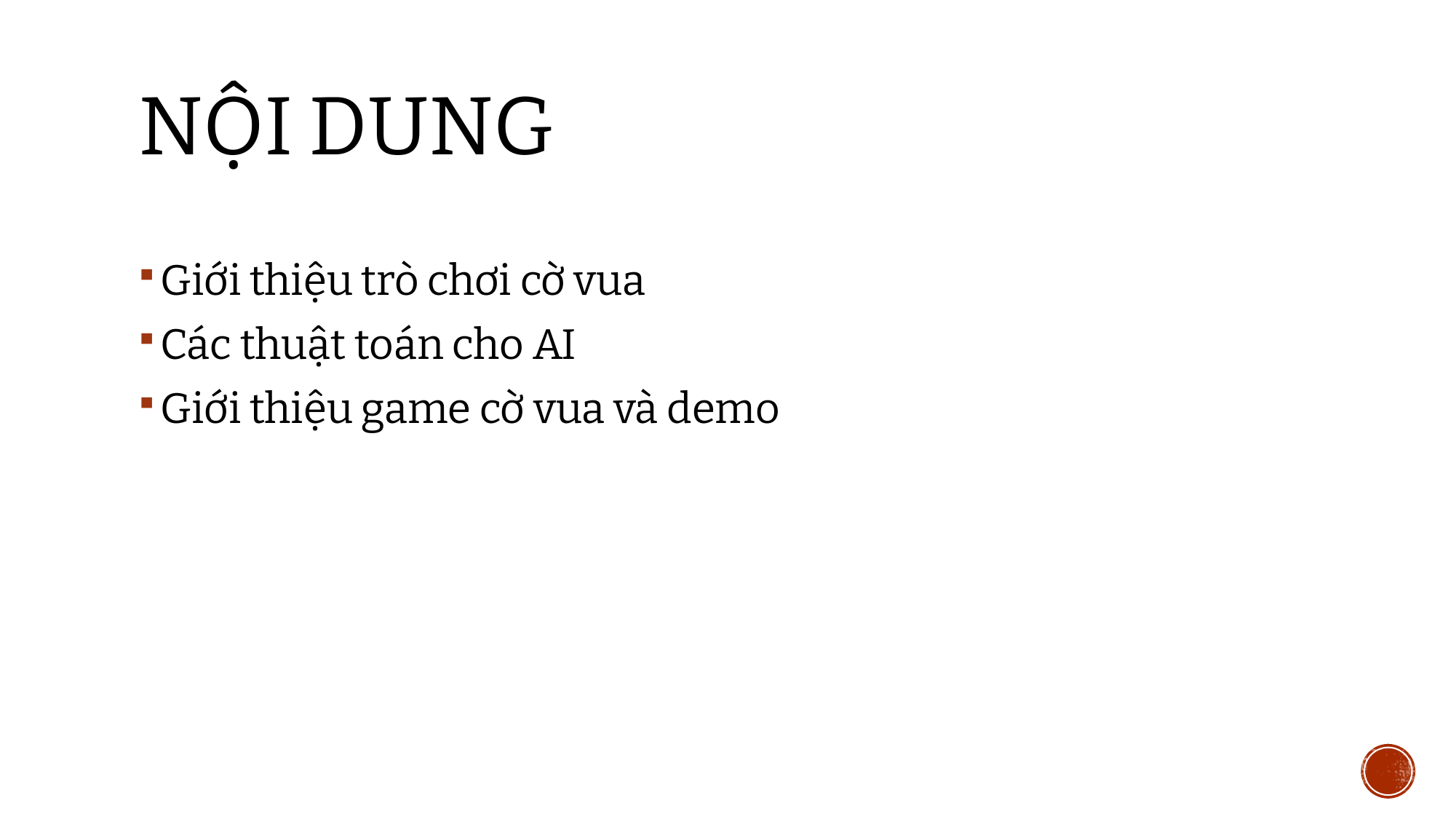

# Nội dung
Giới thiệu trò chơi cờ vua
Các thuật toán cho AI
Giới thiệu game cờ vua và demo